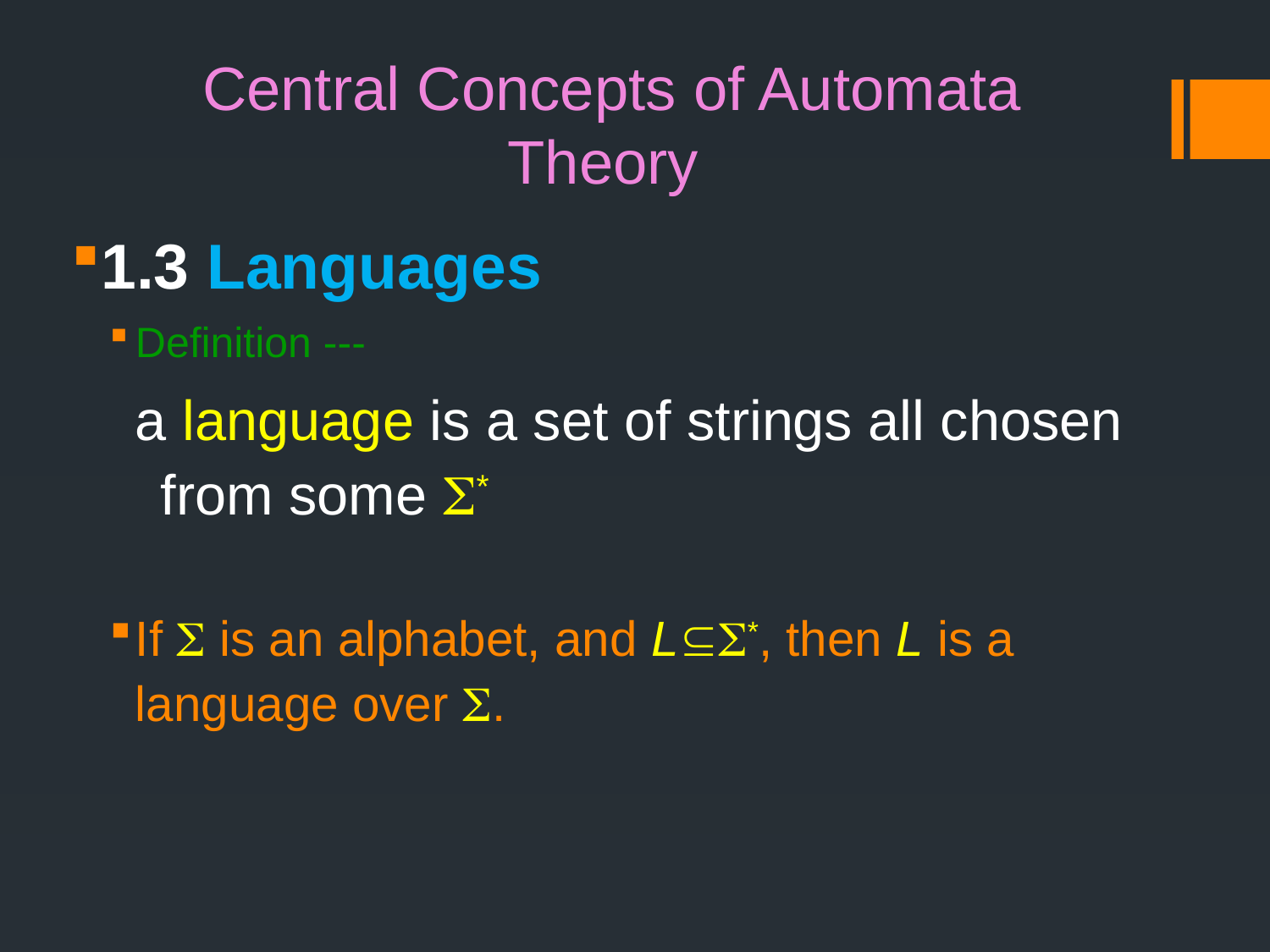

# Central Concepts of Automata Theory
1.3 Languages
Definition ---
a language is a set of strings all chosen from some Σ*

If Σ is an alphabet, and L⊆Σ*, then L is a language over Σ.